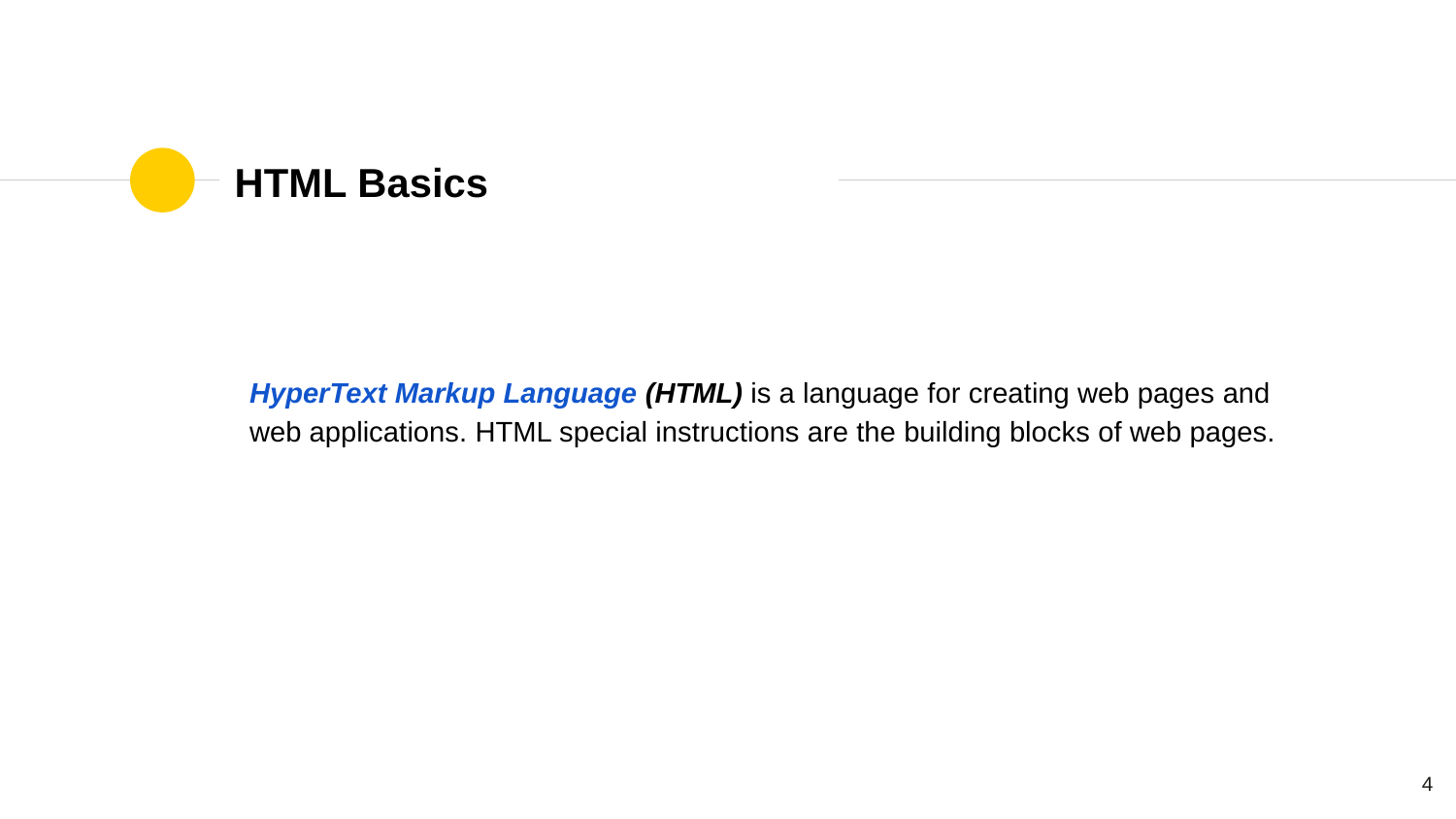

# HTML Basics

HyperText Markup Language (HTML) is a language for creating web pages and web applications. HTML special instructions are the building blocks of web pages.

4